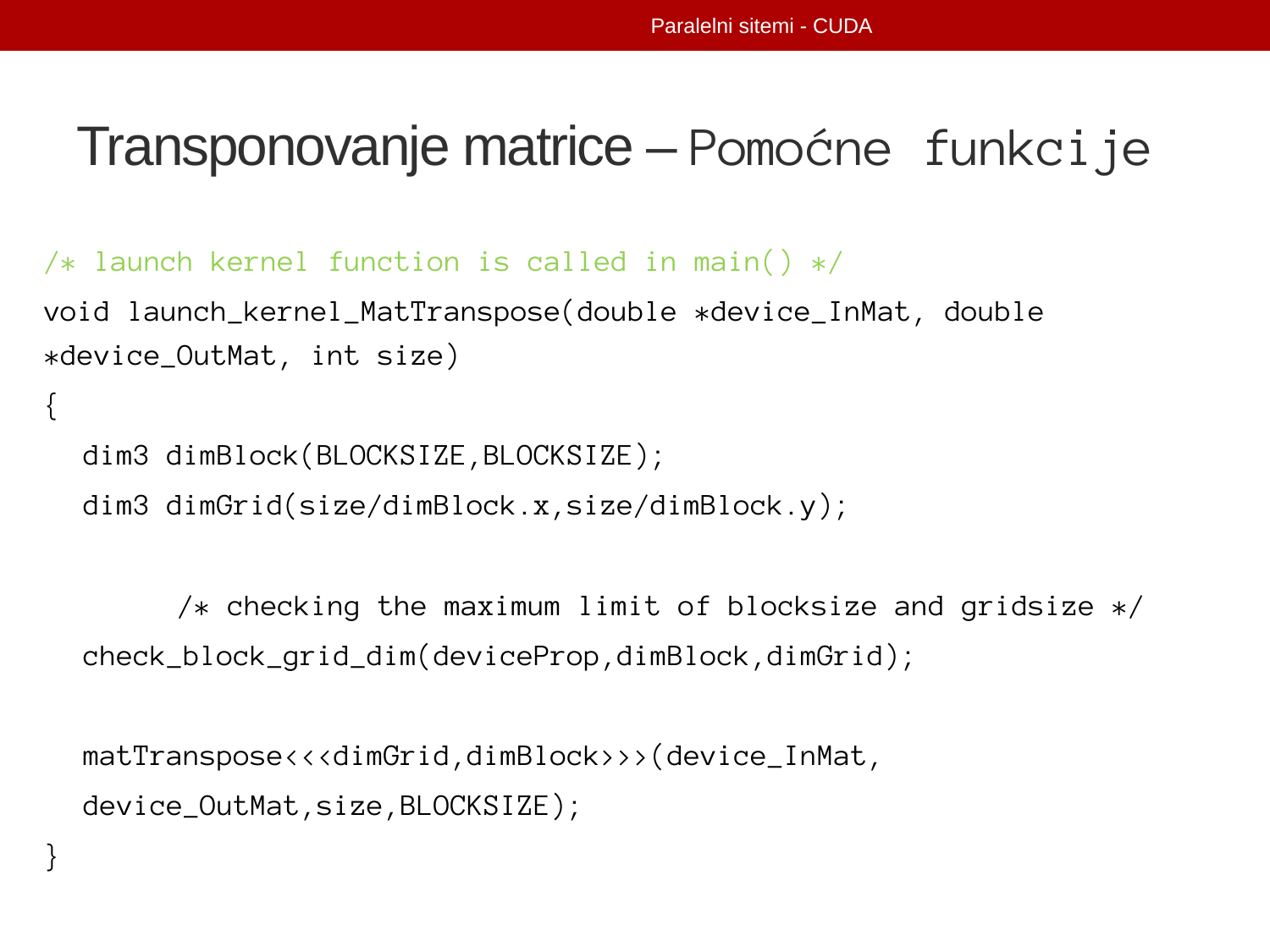

Paralelni sitemi - CUDA
# Transponovanje matrice – Pomoćne funkcije

/* launch kernel function is called in main() */
void launch_kernel_MatTranspose(double *device_InMat, double *device_OutMat, int size)
{
	dim3 dimBlock(BLOCKSIZE,BLOCKSIZE);
	dim3 dimGrid(size/dimBlock.x,size/dimBlock.y);

        /* checking the maximum limit of blocksize and gridsize */
	check_block_grid_dim(deviceProp,dimBlock,dimGrid);

	matTranspose<<<dimGrid,dimBlock>>>(device_InMat,
				device_OutMat,size,BLOCKSIZE);
}